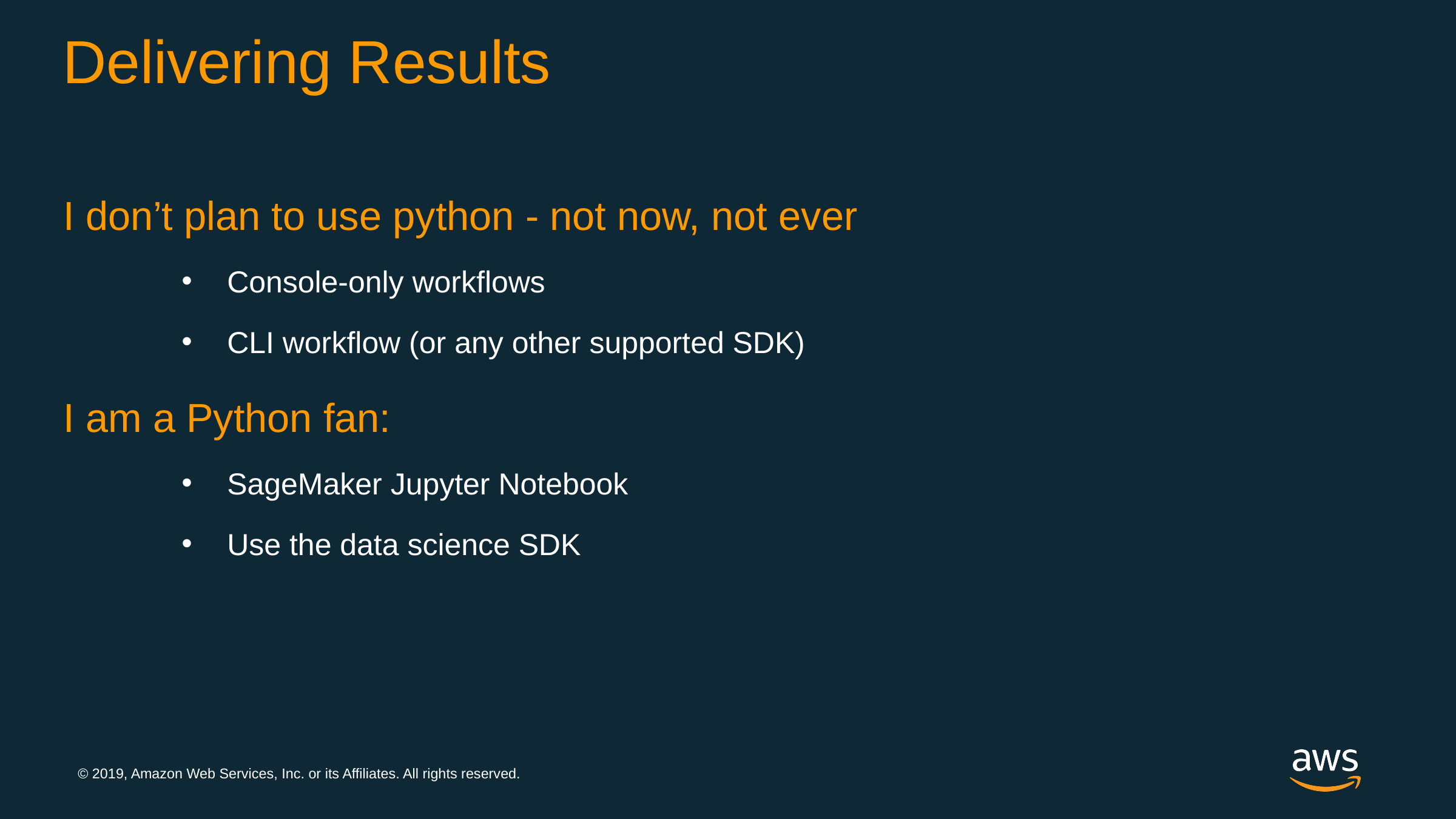

# Delivering Results
I don’t plan to use python - not now, not ever
Console-only workflows
CLI workflow (or any other supported SDK)
I am a Python fan:
SageMaker Jupyter Notebook
Use the data science SDK